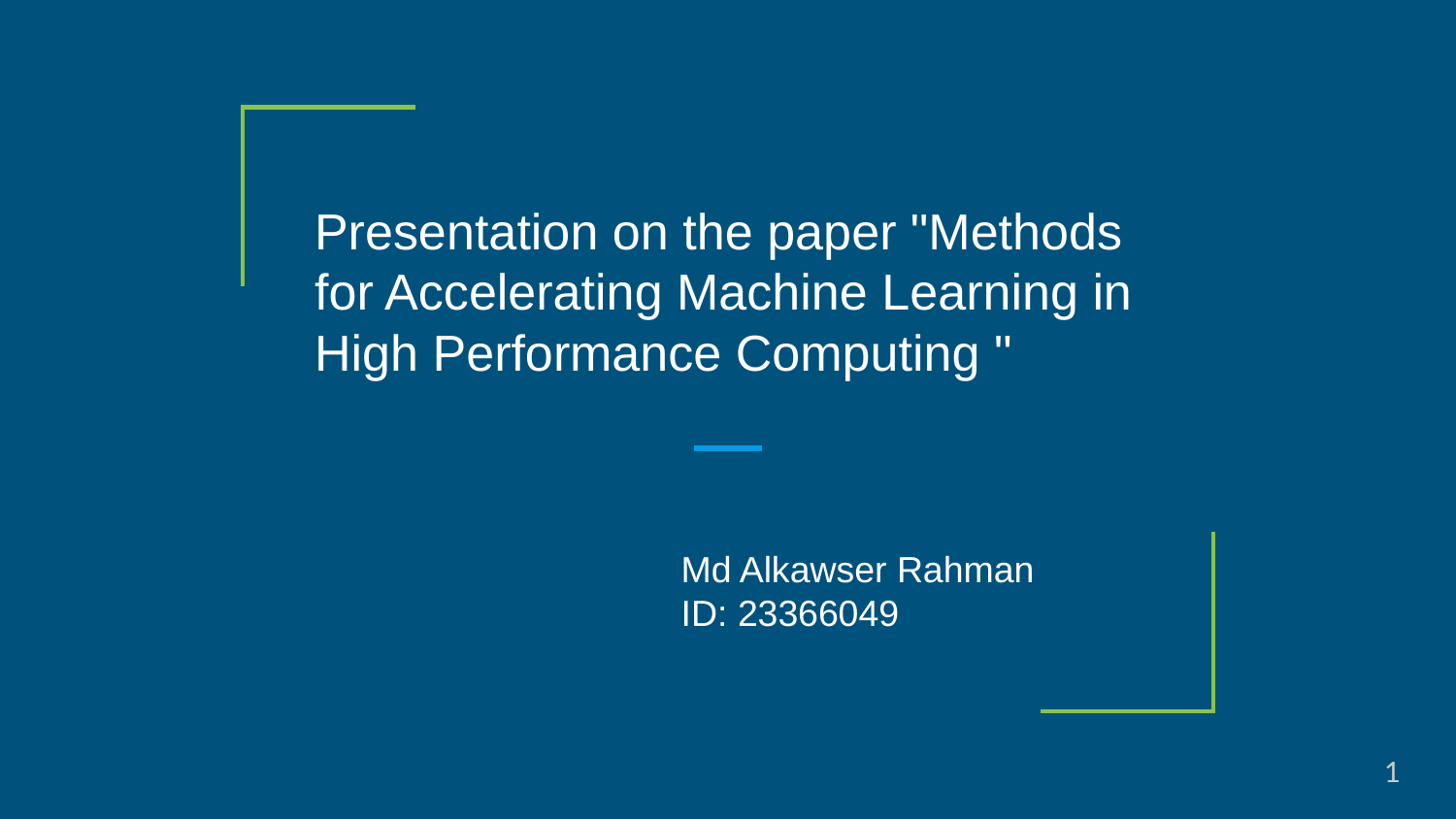

# Presentation on the paper "Methods for Accelerating Machine Learning in High Performance Computing "
Md Alkawser Rahman
ID: 23366049
1